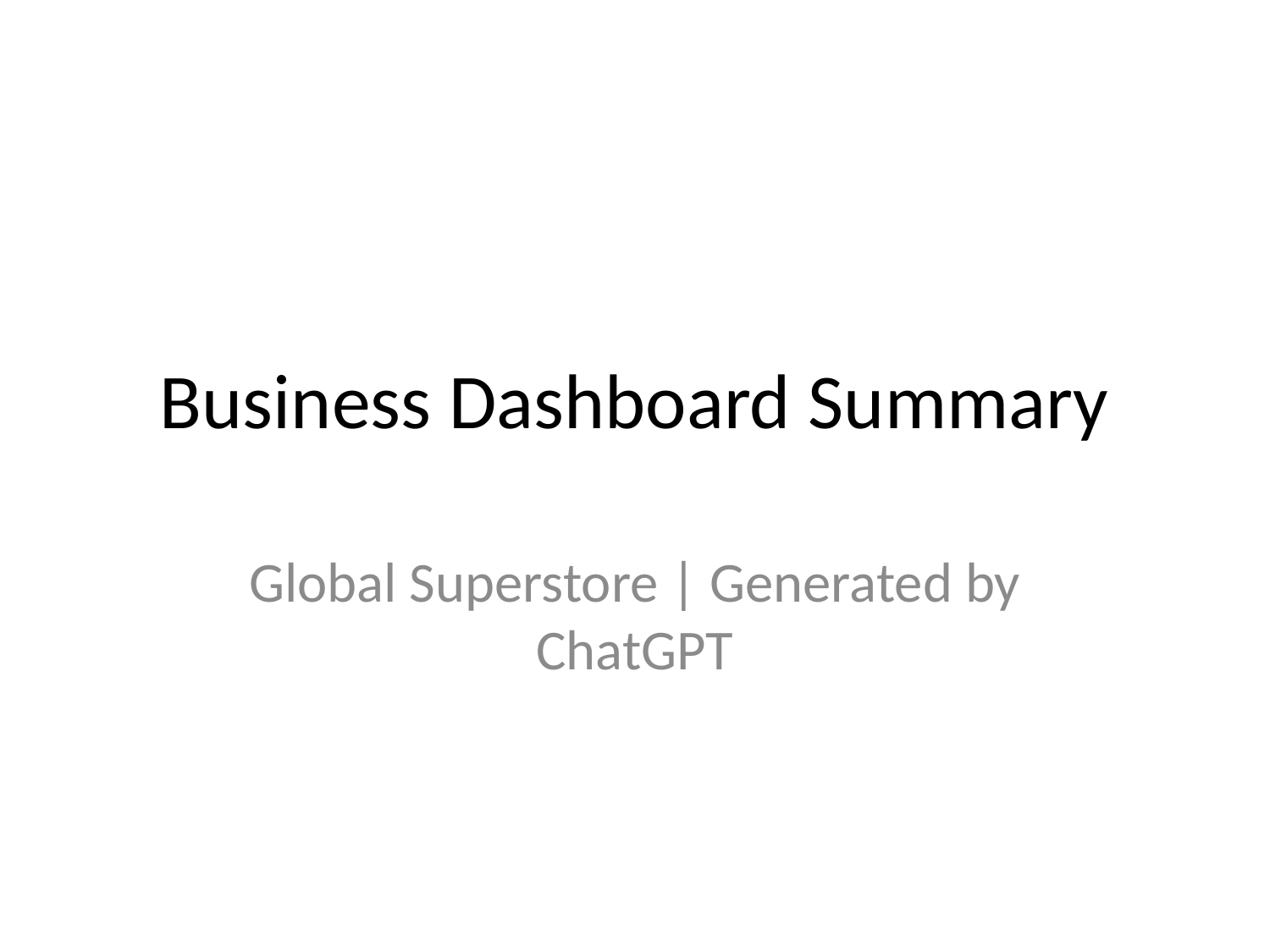

# Business Dashboard Summary
Global Superstore | Generated by ChatGPT